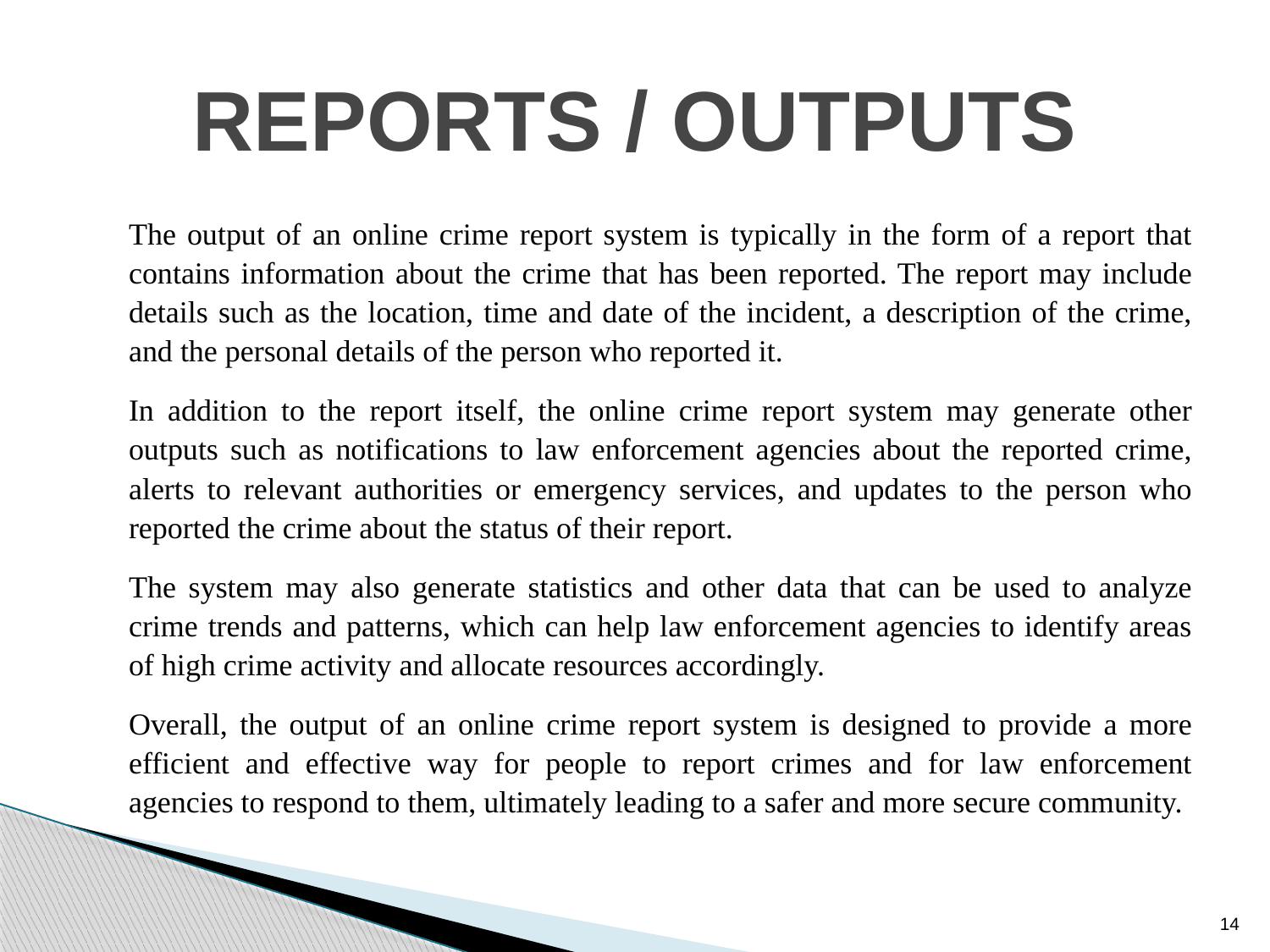

# REPORTS / OUTPUTS
	The output of an online crime report system is typically in the form of a report that contains information about the crime that has been reported. The report may include details such as the location, time and date of the incident, a description of the crime, and the personal details of the person who reported it.
	In addition to the report itself, the online crime report system may generate other outputs such as notifications to law enforcement agencies about the reported crime, alerts to relevant authorities or emergency services, and updates to the person who reported the crime about the status of their report.
	The system may also generate statistics and other data that can be used to analyze crime trends and patterns, which can help law enforcement agencies to identify areas of high crime activity and allocate resources accordingly.
	Overall, the output of an online crime report system is designed to provide a more efficient and effective way for people to report crimes and for law enforcement agencies to respond to them, ultimately leading to a safer and more secure community.
14